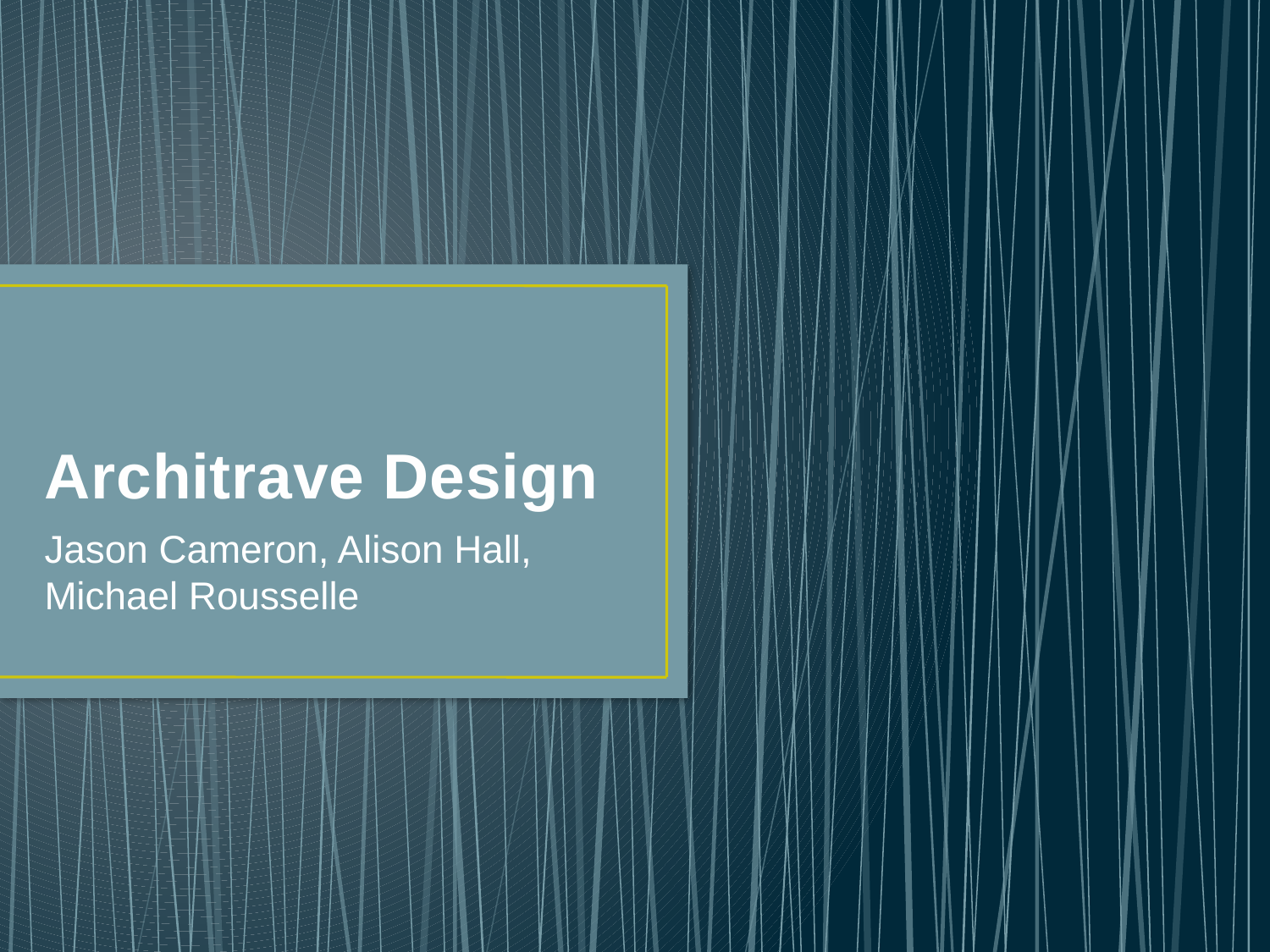

# Architrave Design
Jason Cameron, Alison Hall, Michael Rousselle